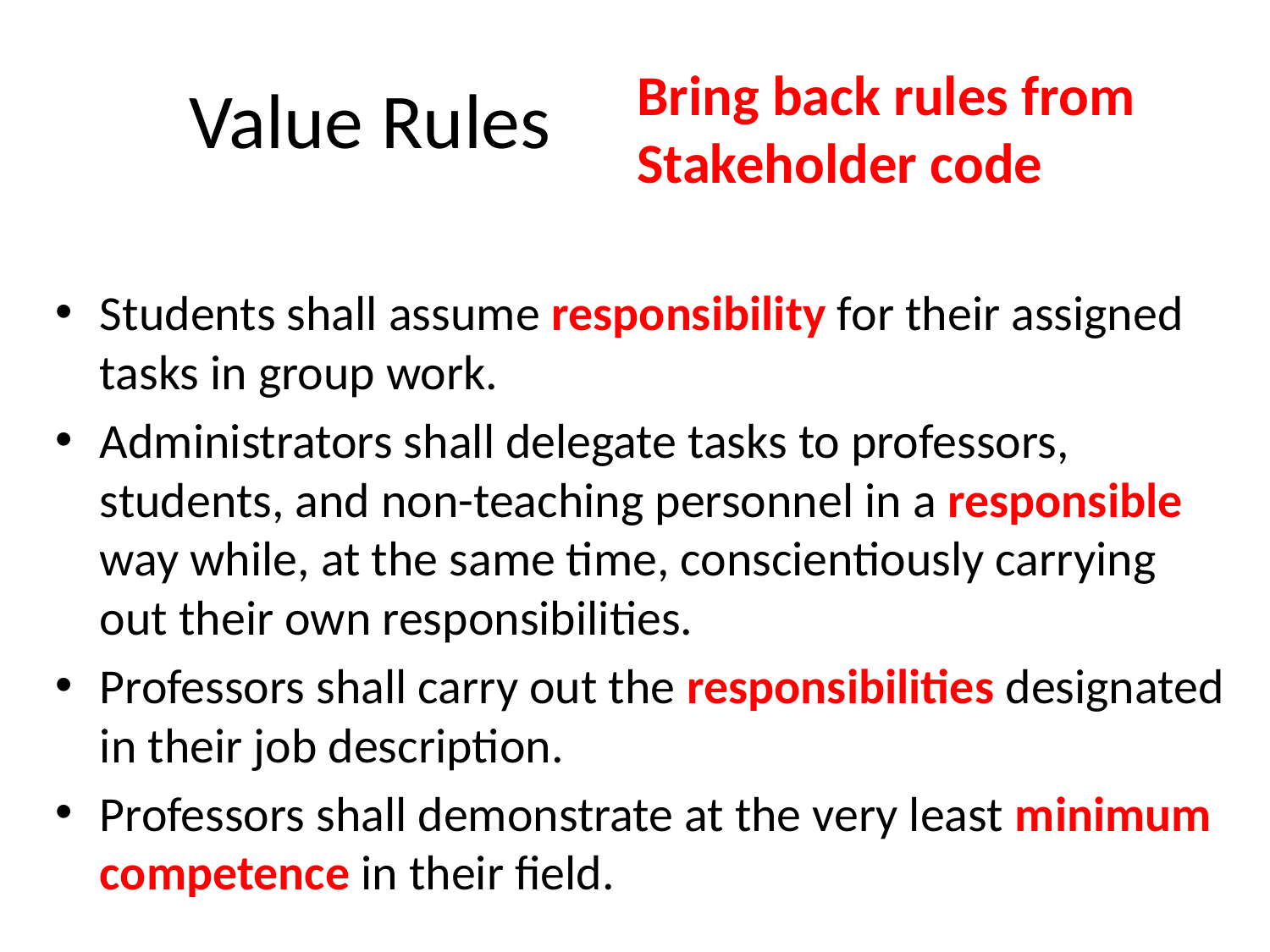

# Value Rules
Bring back rules from
Stakeholder code
Students shall assume responsibility for their assigned tasks in group work.
Administrators shall delegate tasks to professors, students, and non-teaching personnel in a responsible way while, at the same time, conscientiously carrying out their own responsibilities.
Professors shall carry out the responsibilities designated in their job description.
Professors shall demonstrate at the very least minimum competence in their field.